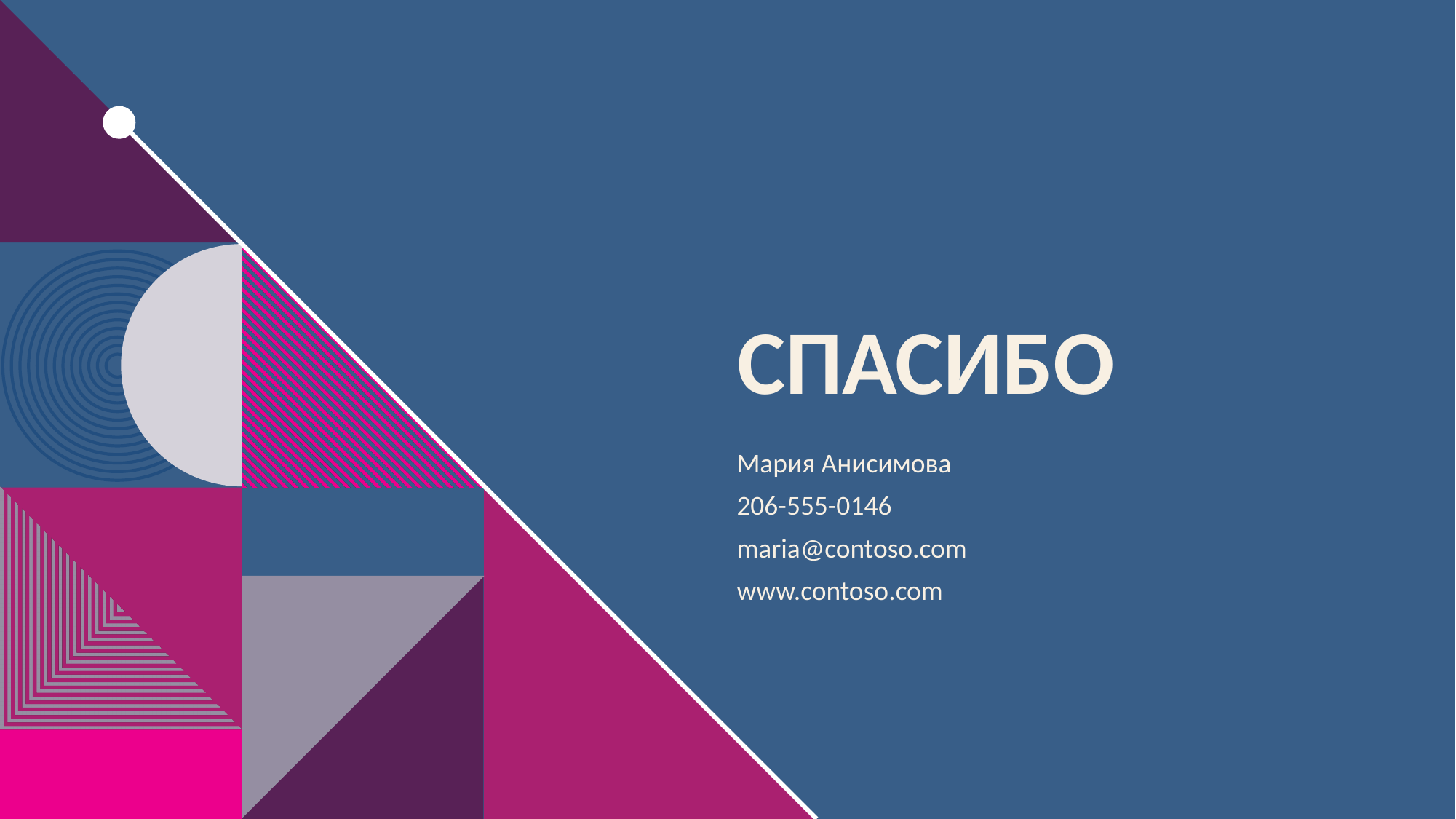

# СПАСИБО
Мария Анисимова
206-555-0146
maria@contoso.com
www.contoso.com